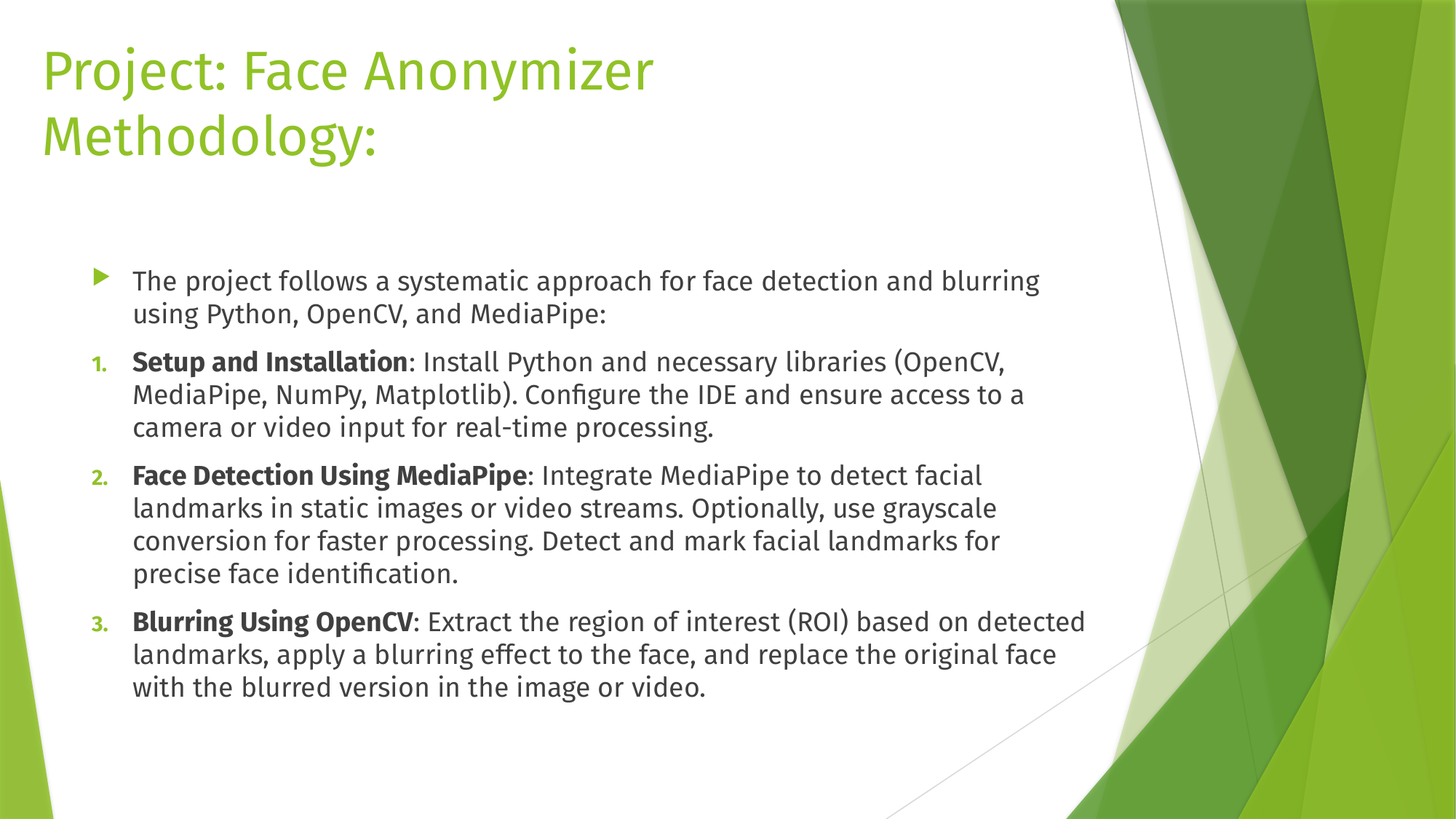

# Project: Face Anonymizer Methodology:
The project follows a systematic approach for face detection and blurring using Python, OpenCV, and MediaPipe:
Setup and Installation: Install Python and necessary libraries (OpenCV, MediaPipe, NumPy, Matplotlib). Configure the IDE and ensure access to a camera or video input for real-time processing.
Face Detection Using MediaPipe: Integrate MediaPipe to detect facial landmarks in static images or video streams. Optionally, use grayscale conversion for faster processing. Detect and mark facial landmarks for precise face identification.
Blurring Using OpenCV: Extract the region of interest (ROI) based on detected landmarks, apply a blurring effect to the face, and replace the original face with the blurred version in the image or video.